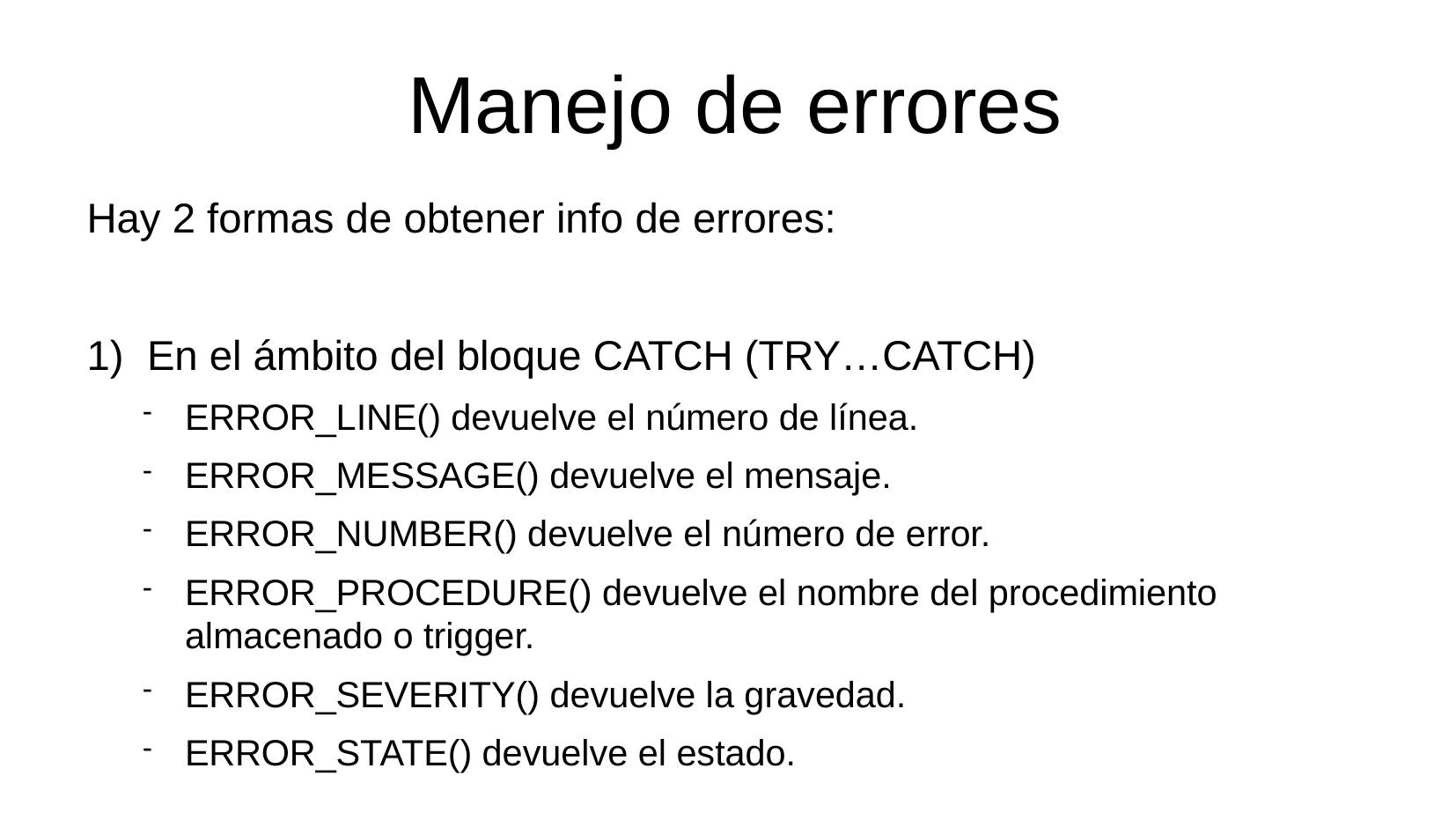

Manejo de errores
Hay 2 formas de obtener info de errores:

1)  En el ámbito del bloque CATCH (TRY…CATCH)
ERROR_LINE() devuelve el número de línea.
ERROR_MESSAGE() devuelve el mensaje.
ERROR_NUMBER() devuelve el número de error.
ERROR_PROCEDURE() devuelve el nombre del procedimiento almacenado o trigger.
ERROR_SEVERITY() devuelve la gravedad.
ERROR_STATE() devuelve el estado.